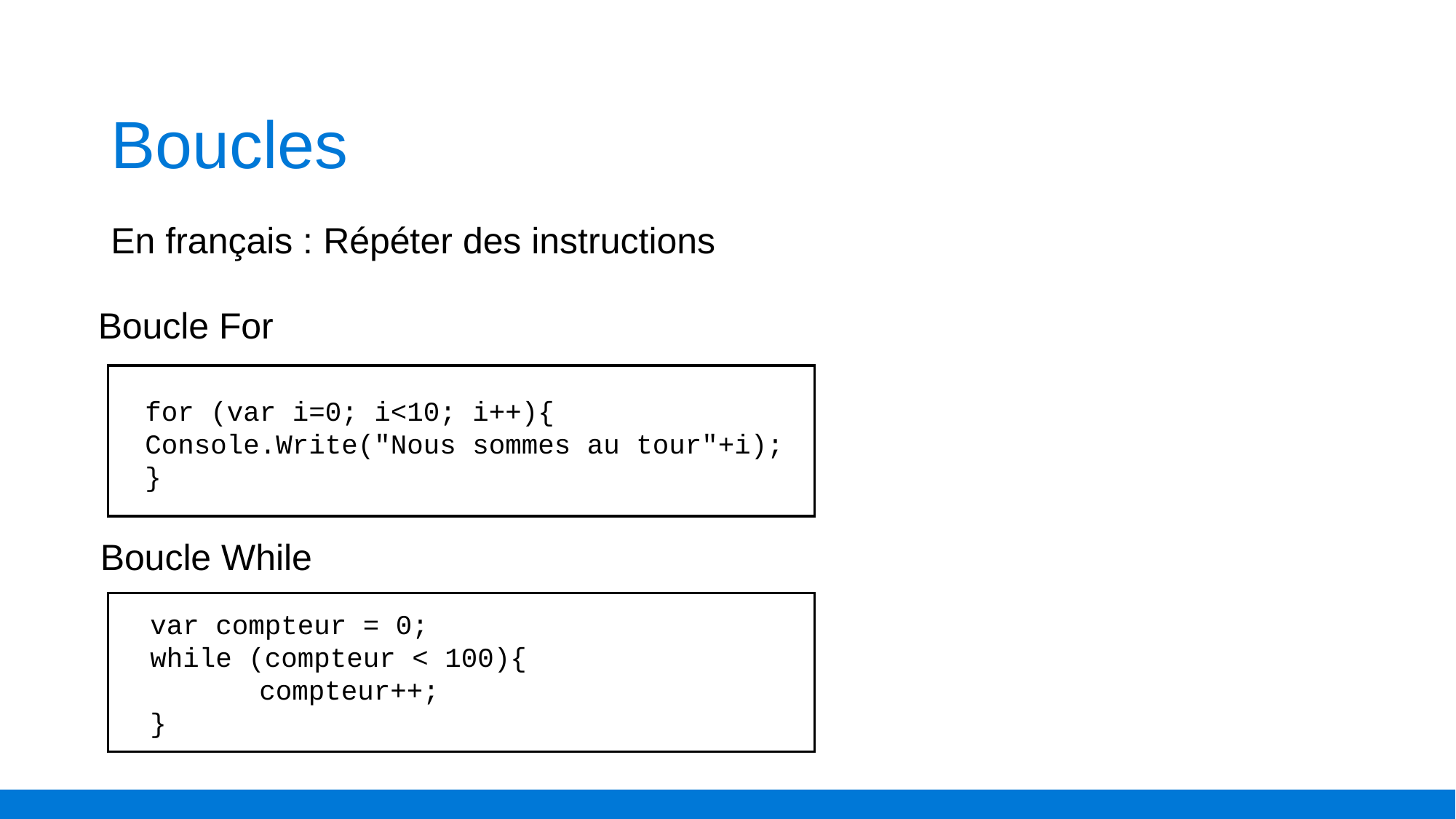

# Boucles
En français : Répéter des instructions

Boucle For

for (var i=0; i<10; i++){
Console.Write("Nous sommes au tour"+i);
}

Boucle While

var compteur = 0;
while (compteur < 100){
	compteur++;
}